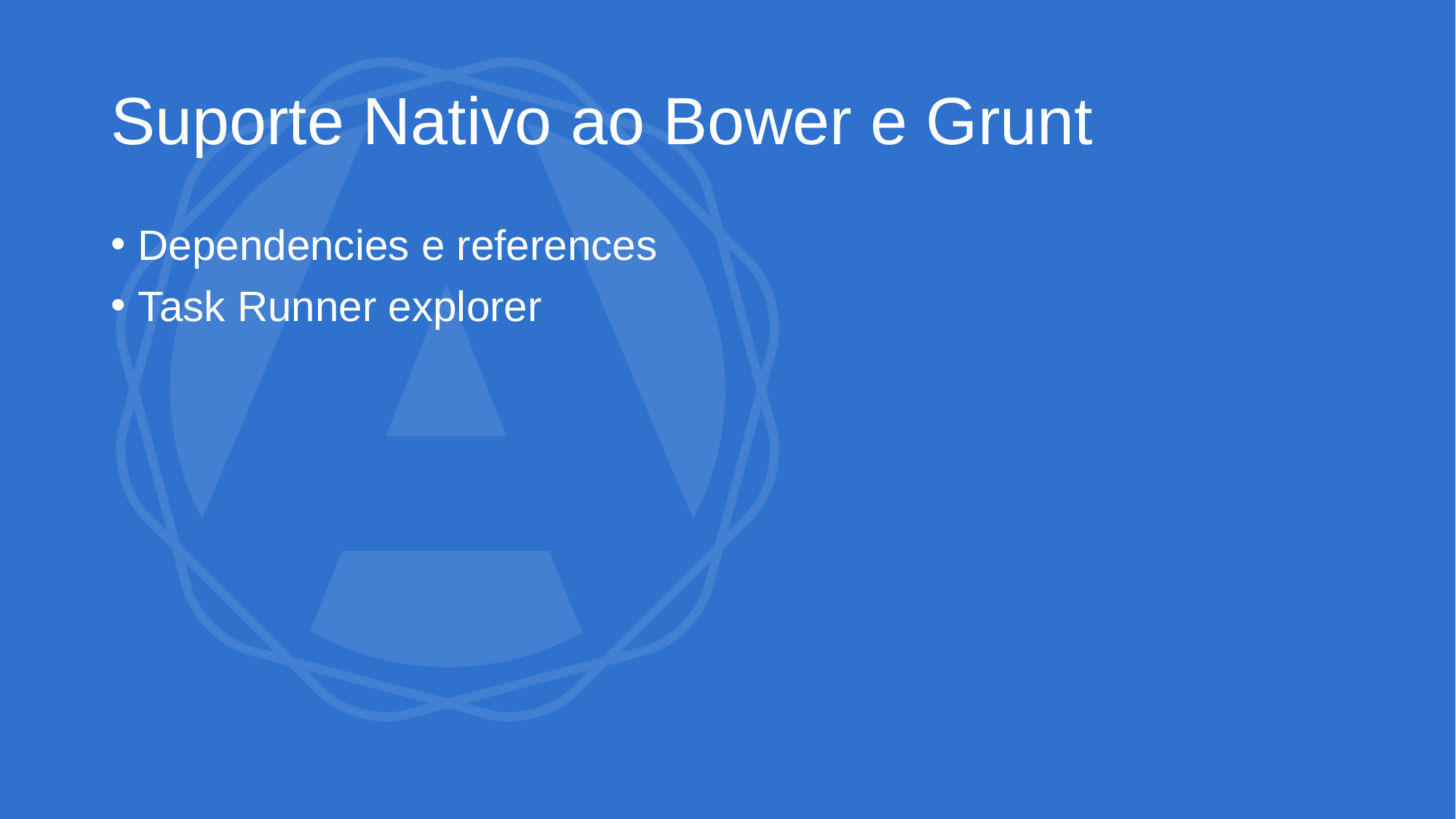

# Suporte Nativo ao Bower e Grunt
Dependencies e references
Task Runner explorer